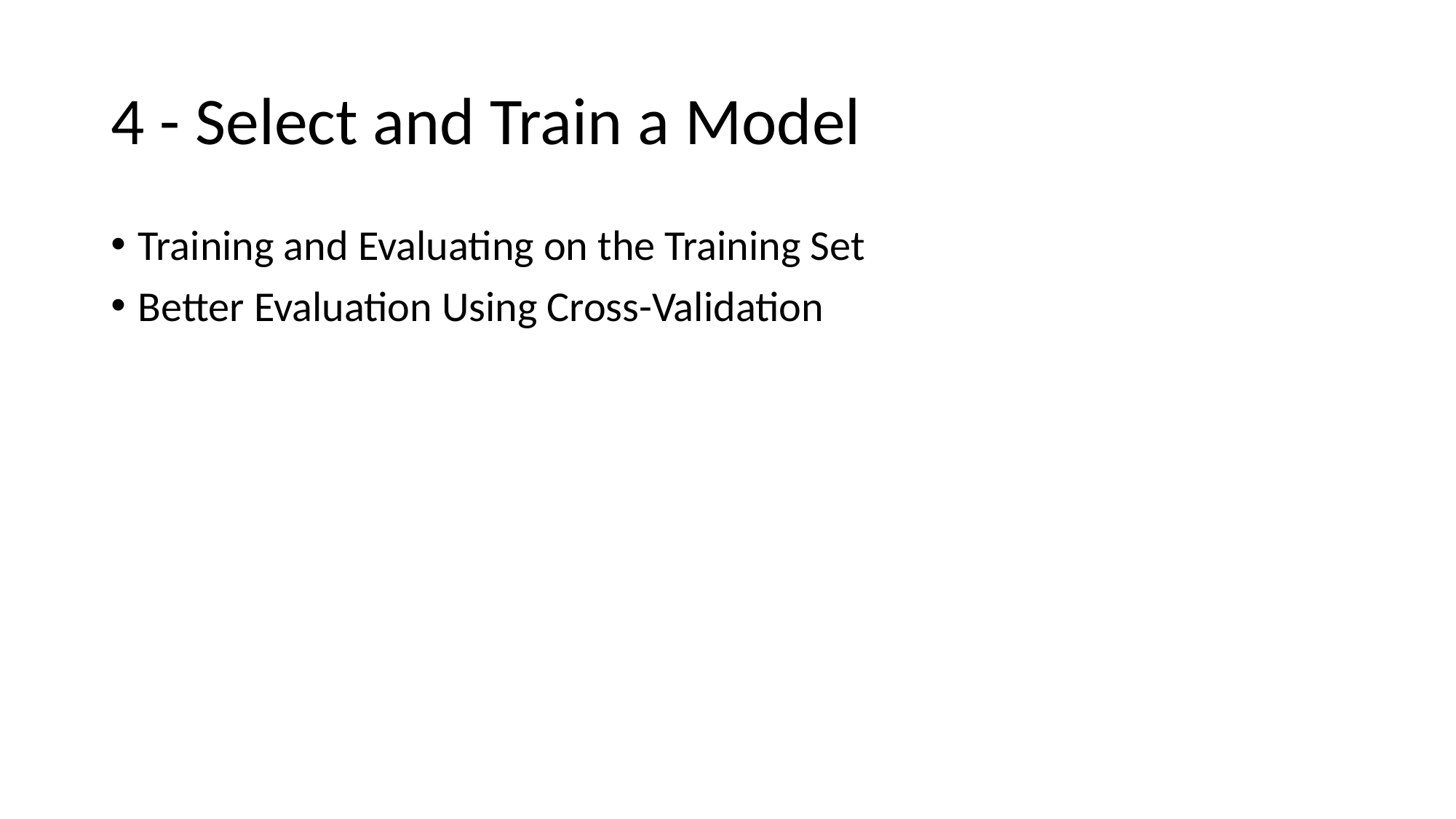

# 4 - Select and Train a Model
Training and Evaluating on the Training Set
Better Evaluation Using Cross-Validation